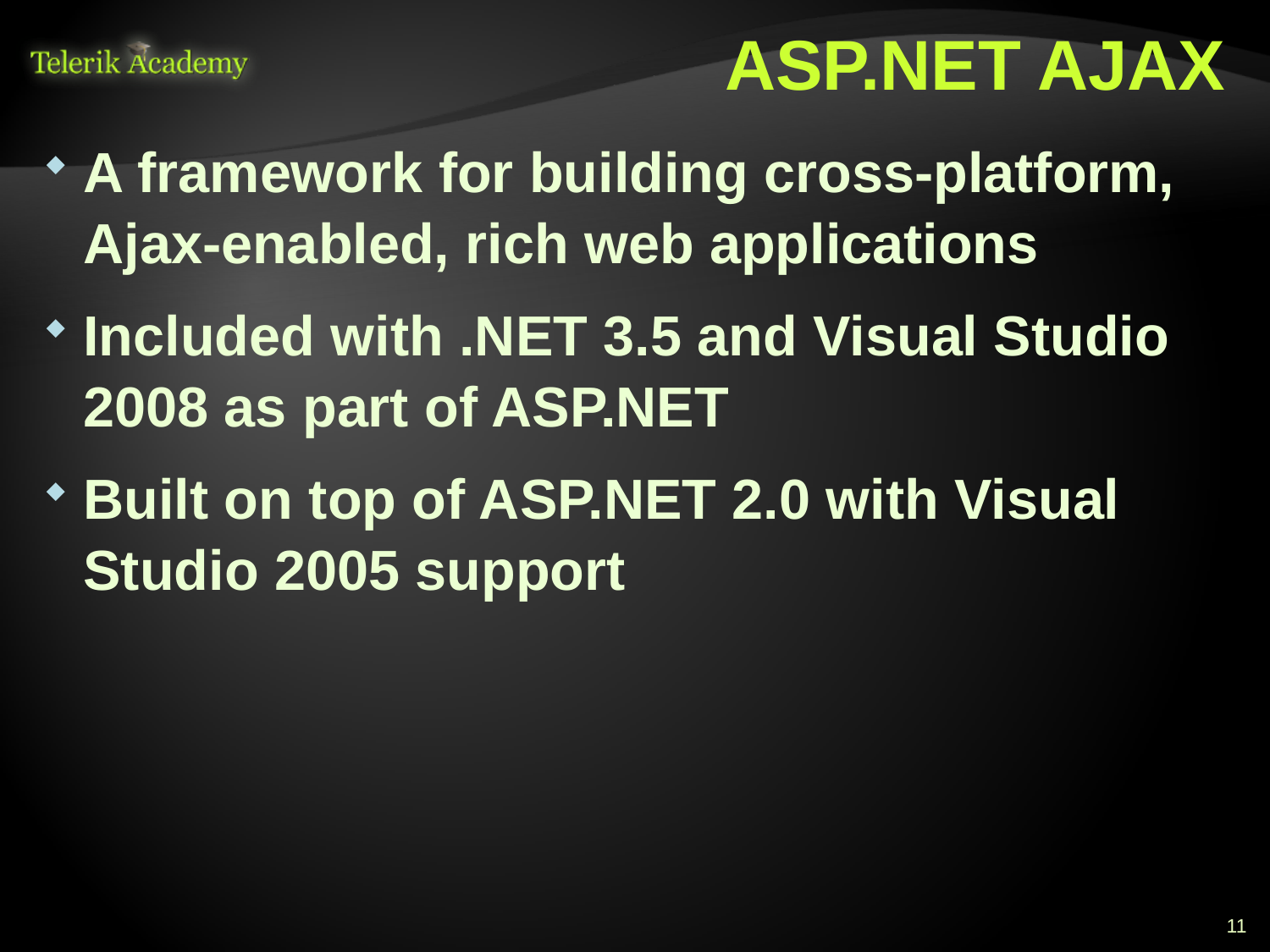

# ASP.NET AJAX
A framework for building cross-platform, Ajax-enabled, rich web applications
Included with .NET 3.5 and Visual Studio 2008 as part of ASP.NET
Built on top of ASP.NET 2.0 with Visual Studio 2005 support
11